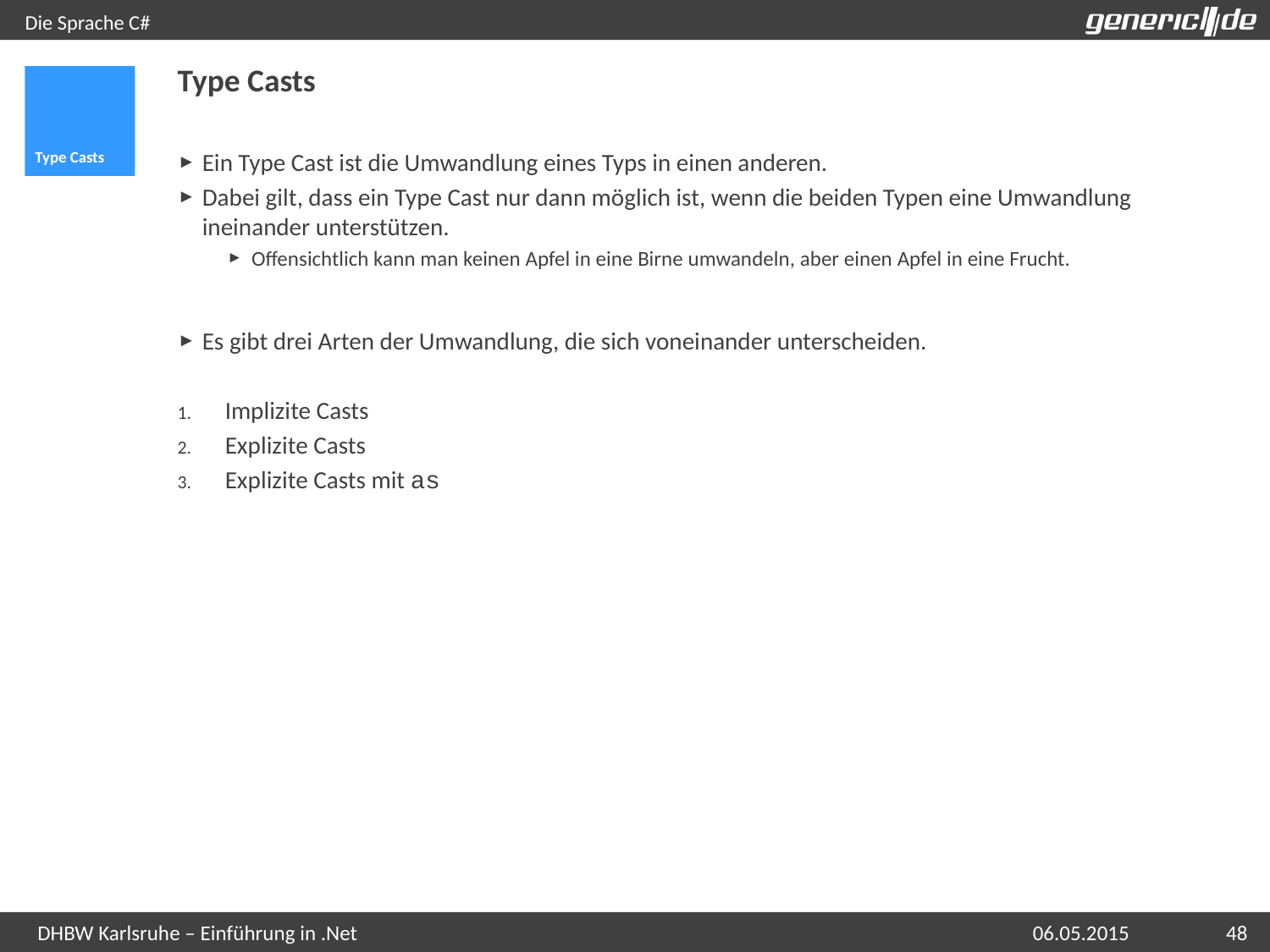

# Die Sprache C#
Type Casts
Type Casts

Ein Type Cast ist die Umwandlung eines Typs in einen anderen.
Dabei gilt, dass ein Type Cast nur dann möglich ist, wenn die beiden Typen eine Umwandlung ineinander unterstützen.
Offensichtlich kann man keinen Apfel in eine Birne umwandeln, aber einen Apfel in eine Frucht.

Es gibt drei Arten der Umwandlung, die sich voneinander unterscheiden.

Implizite Casts
Explizite Casts
Explizite Casts mit as

06.05.2015
48
DHBW Karlsruhe – Einführung in .Net